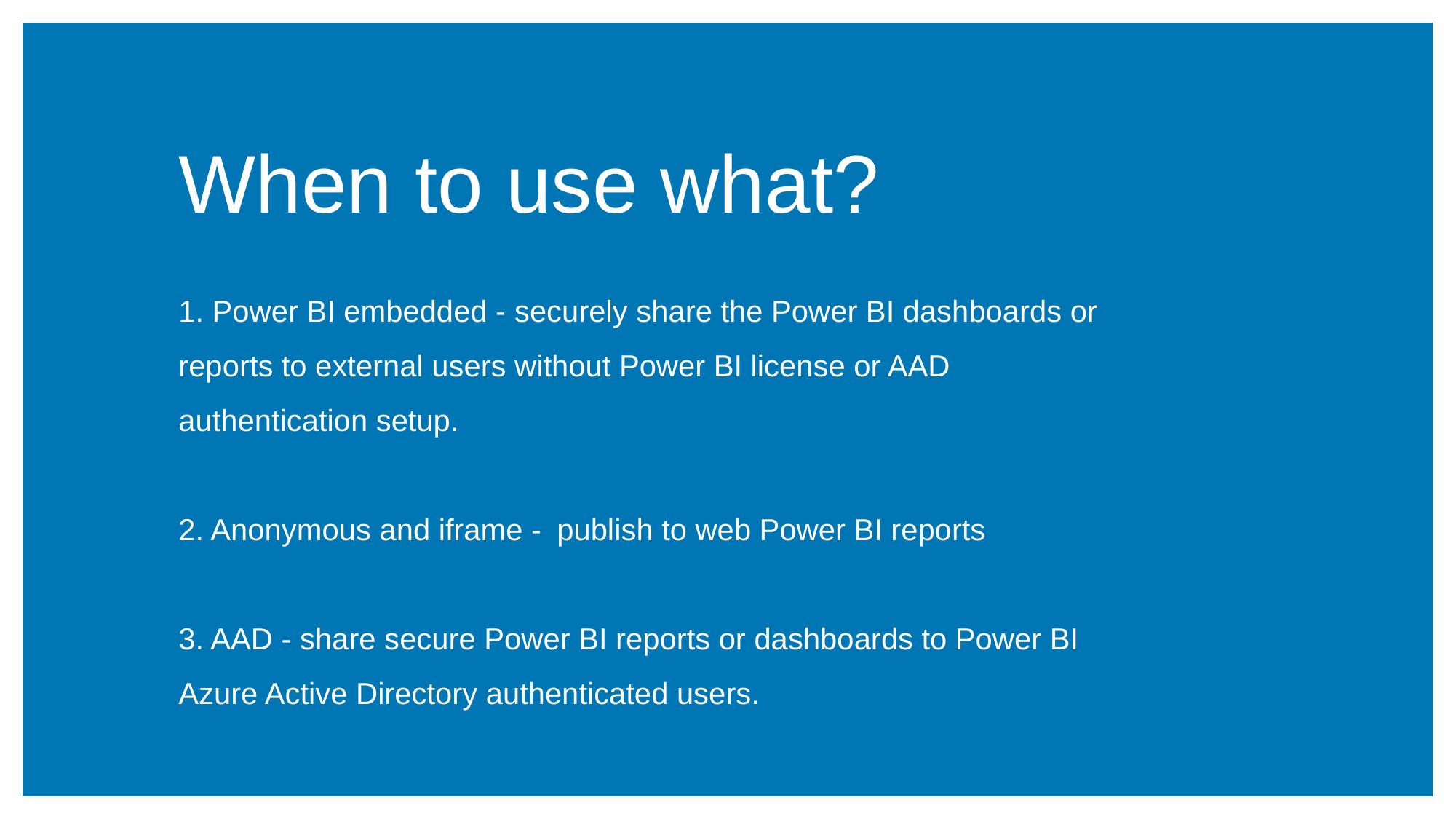

When to use what?
1. Power BI embedded - securely share the Power BI dashboards or reports to external users without Power BI license or AAD authentication setup.

2. Anonymous and iframe -  publish to web Power BI reports

3. AAD - share secure Power BI reports or dashboards to Power BI Azure Active Directory authenticated users.